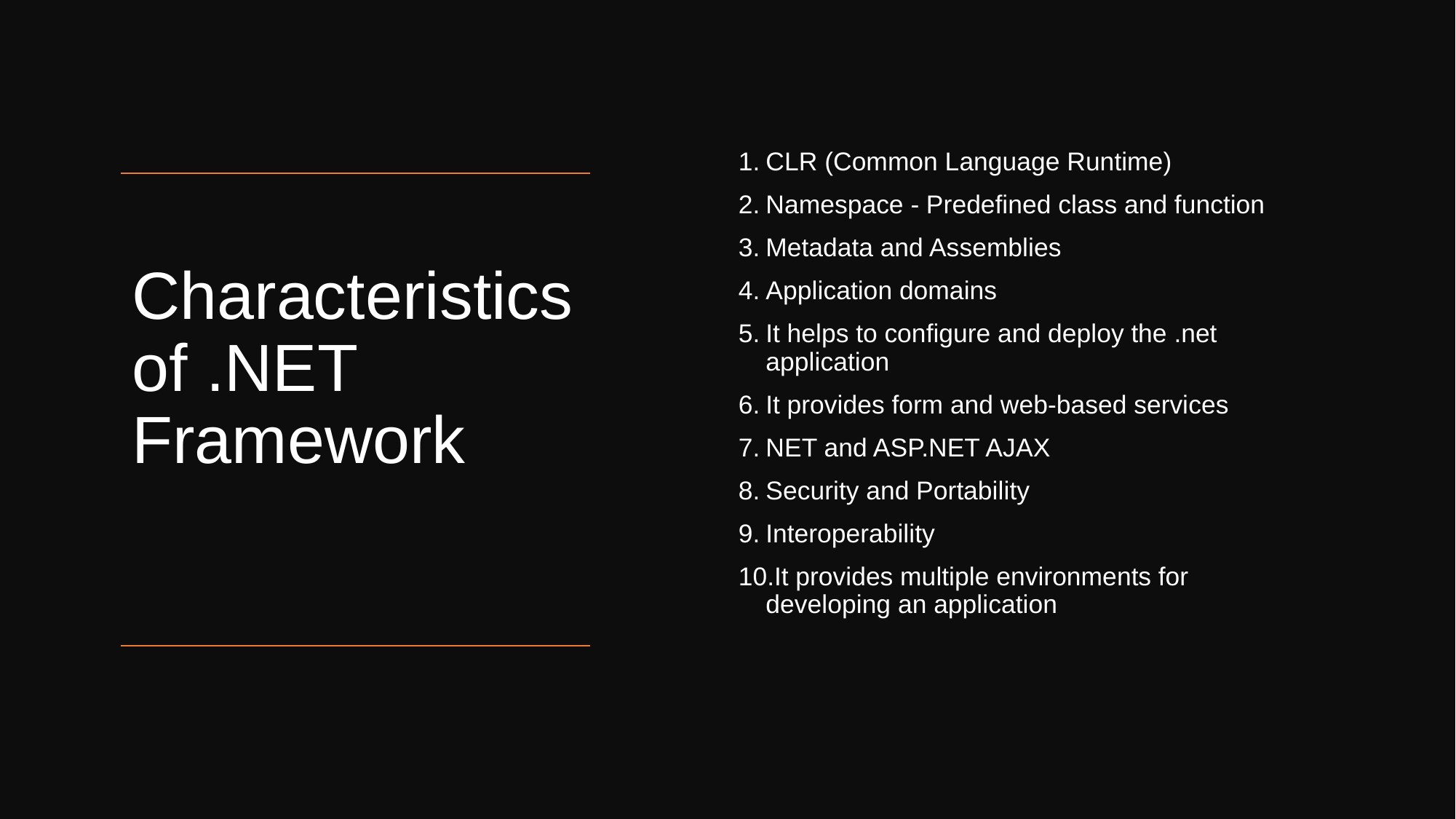

CLR (Common Language Runtime)
Namespace - Predefined class and function
Metadata and Assemblies
Application domains
It helps to configure and deploy the .net application
It provides form and web-based services
NET and ASP.NET AJAX
Security and Portability
Interoperability
It provides multiple environments for developing an application

# Characteristics of .NET Framework